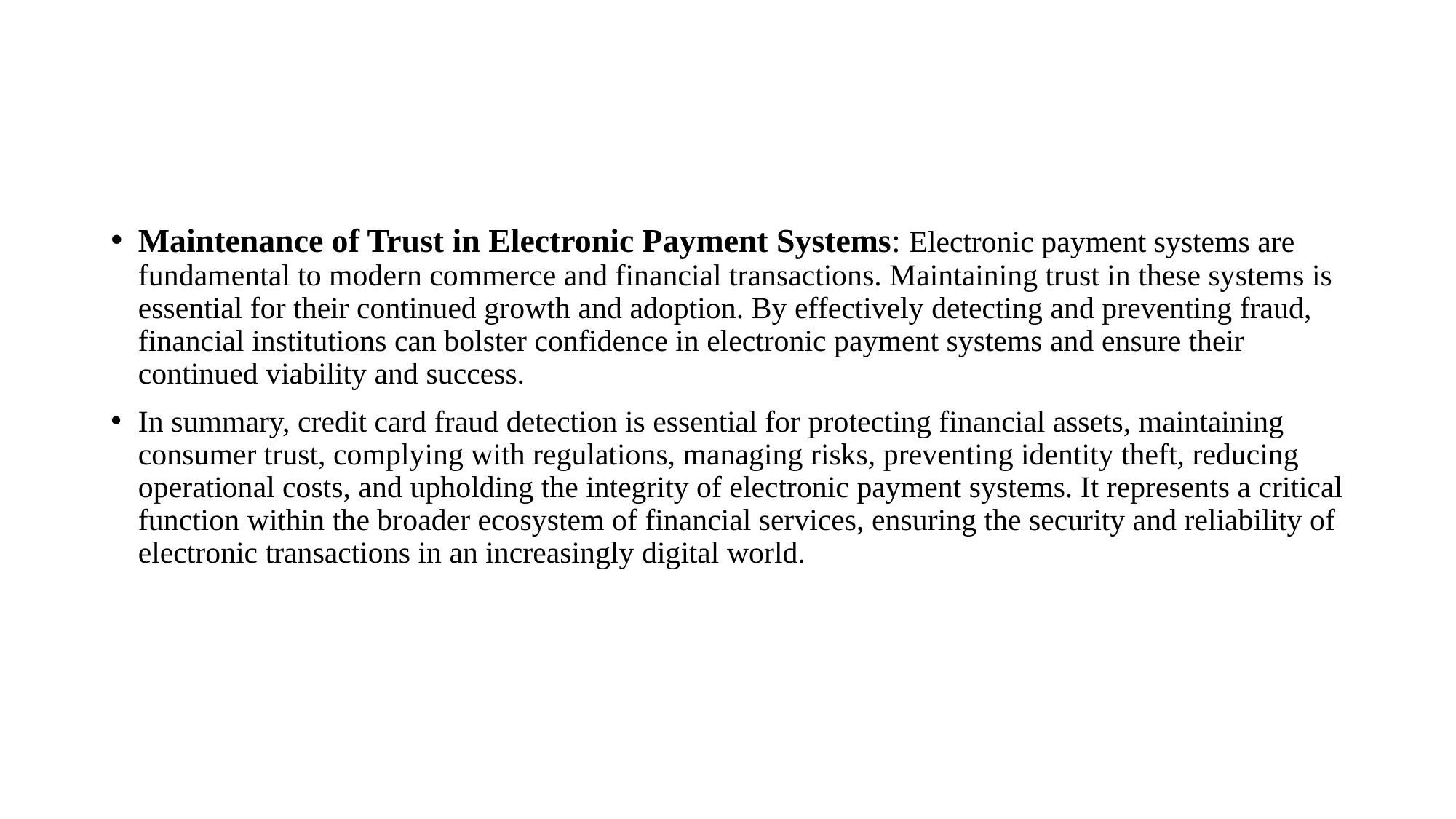

# .
Maintenance of Trust in Electronic Payment Systems: Electronic payment systems are fundamental to modern commerce and financial transactions. Maintaining trust in these systems is essential for their continued growth and adoption. By effectively detecting and preventing fraud, financial institutions can bolster confidence in electronic payment systems and ensure their continued viability and success.
In summary, credit card fraud detection is essential for protecting financial assets, maintaining consumer trust, complying with regulations, managing risks, preventing identity theft, reducing operational costs, and upholding the integrity of electronic payment systems. It represents a critical function within the broader ecosystem of financial services, ensuring the security and reliability of electronic transactions in an increasingly digital world.